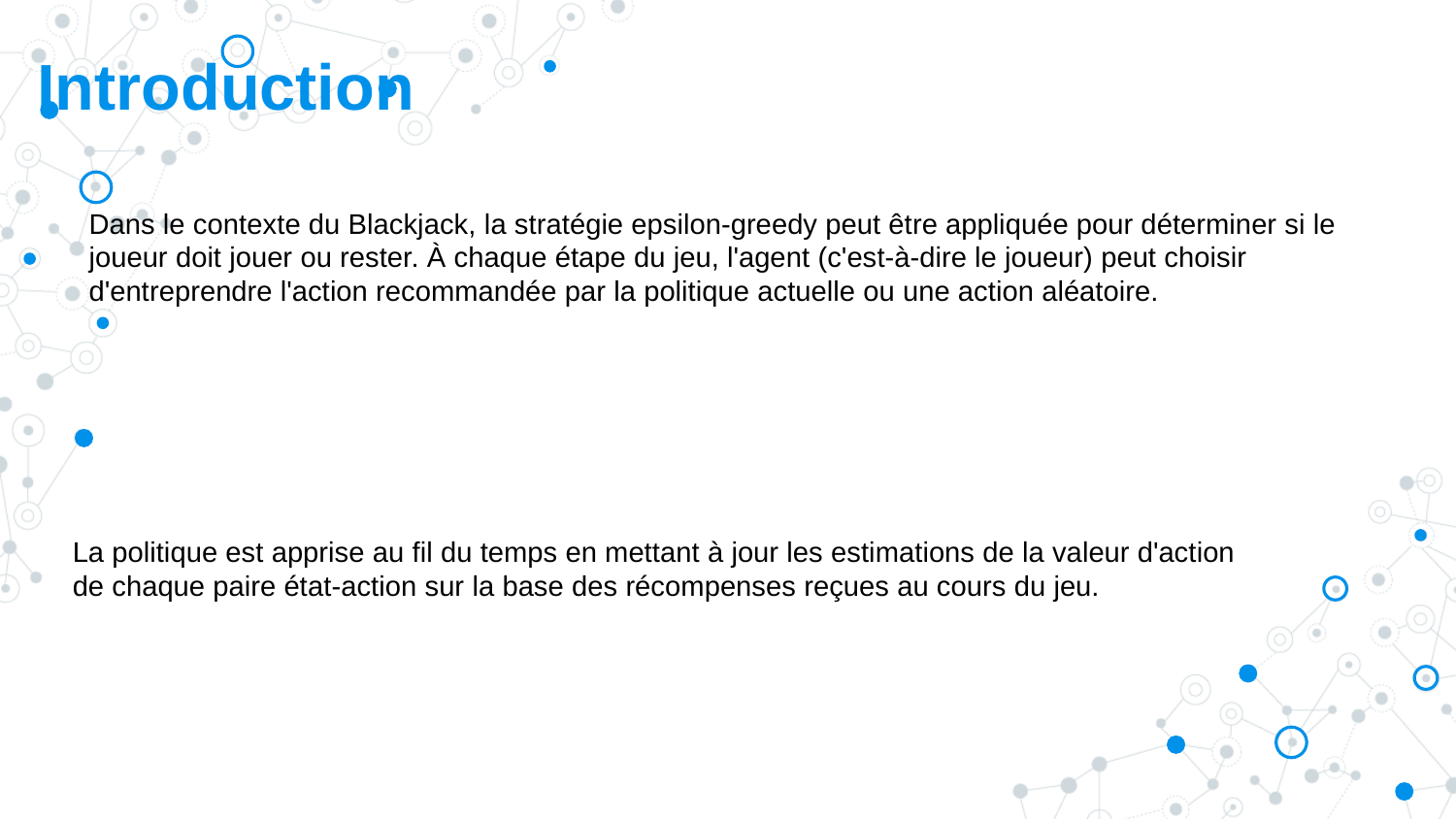

Introduction
Dans le contexte du Blackjack, la stratégie epsilon-greedy peut être appliquée pour déterminer si le joueur doit jouer ou rester. À chaque étape du jeu, l'agent (c'est-à-dire le joueur) peut choisir d'entreprendre l'action recommandée par la politique actuelle ou une action aléatoire.
La politique est apprise au fil du temps en mettant à jour les estimations de la valeur d'action de chaque paire état-action sur la base des récompenses reçues au cours du jeu.